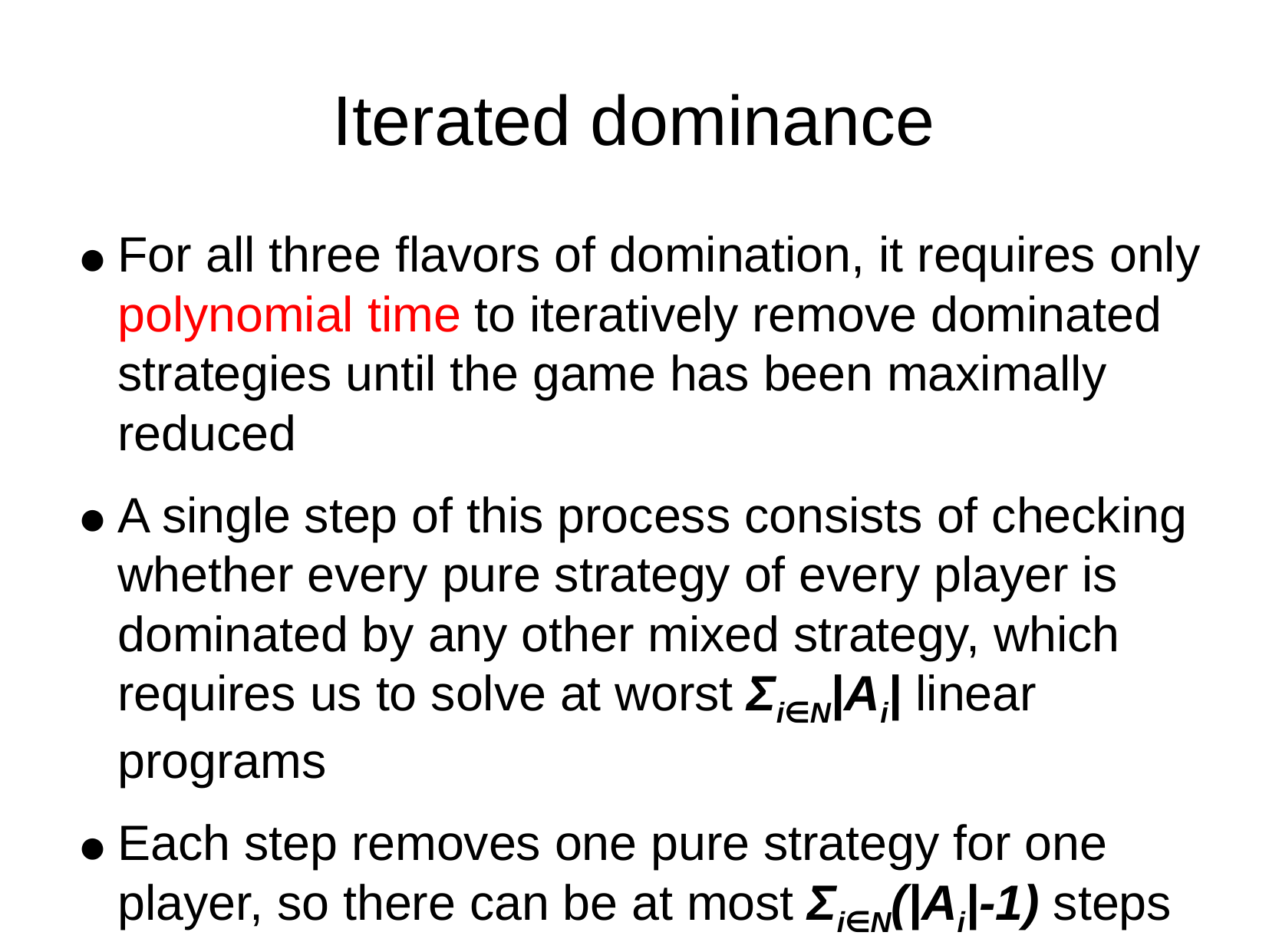

Iterated dominance
For all three flavors of domination, it requires only polynomial time to iteratively remove dominated strategies until the game has been maximally reduced
A single step of this process consists of checking whether every pure strategy of every player is dominated by any other mixed strategy, which requires us to solve at worst Σi∈N|Ai| linear programs
Each step removes one pure strategy for one player, so there can be at most Σi∈N(|Ai|-1) steps